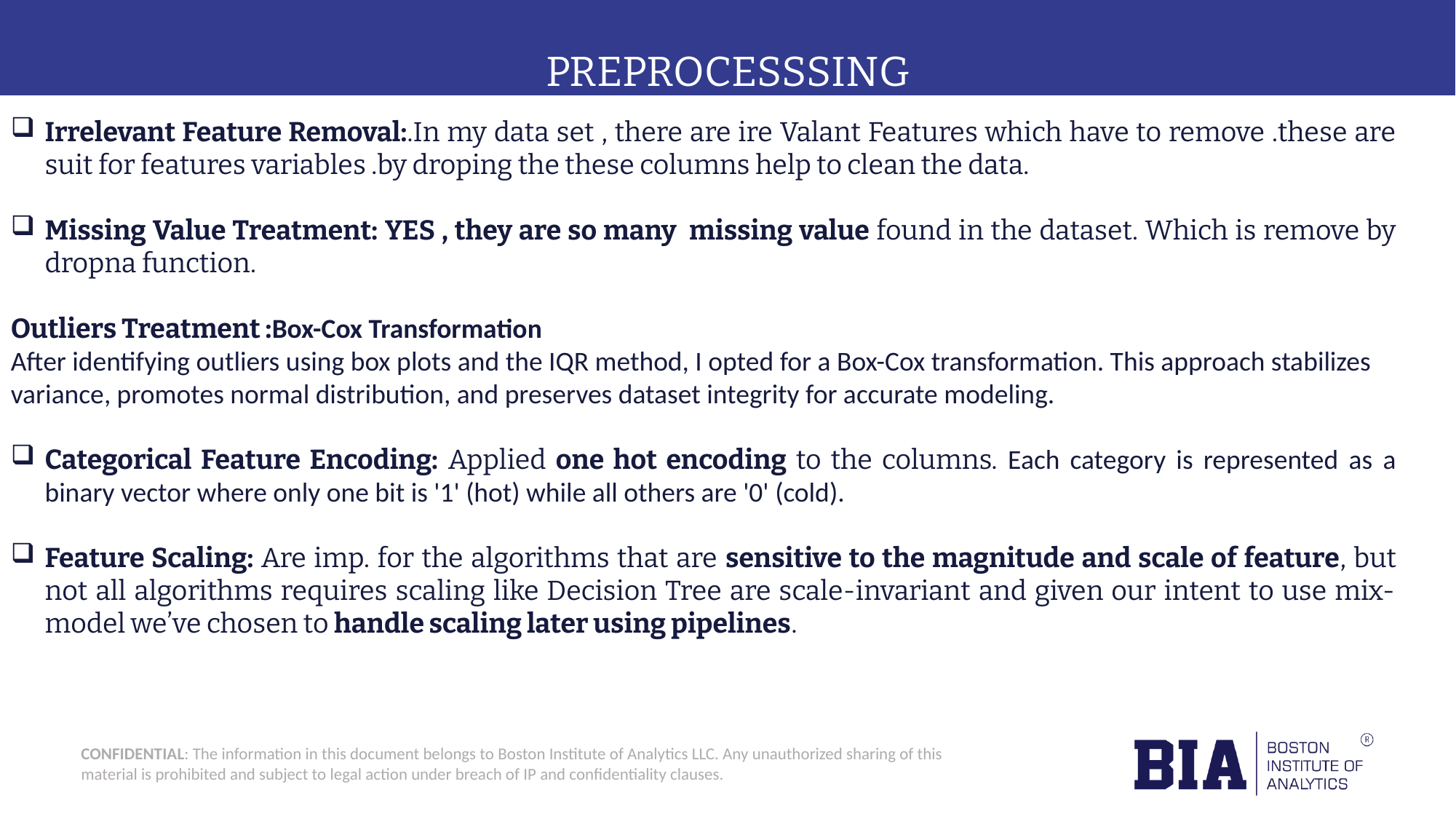

# PREPROCESSSING
Irrelevant Feature Removal:.In my data set , there are ire Valant Features which have to remove .these are suit for features variables .by droping the these columns help to clean the data.

Missing Value Treatment: YES , they are so many  missing value found in the dataset. Which is remove by dropna function.

Outliers Treatment :Box-Cox Transformation
After identifying outliers using box plots and the IQR method, I opted for a Box-Cox transformation. This approach stabilizes variance, promotes normal distribution, and preserves dataset integrity for accurate modeling.

Categorical Feature Encoding: Applied one hot encoding to the columns. Each category is represented as a binary vector where only one bit is '1' (hot) while all others are '0' (cold).

Feature Scaling: Are imp. for the algorithms that are sensitive to the magnitude and scale of feature, but not all algorithms requires scaling like Decision Tree are scale-invariant and given our intent to use mix-model we’ve chosen to handle scaling later using pipelines.